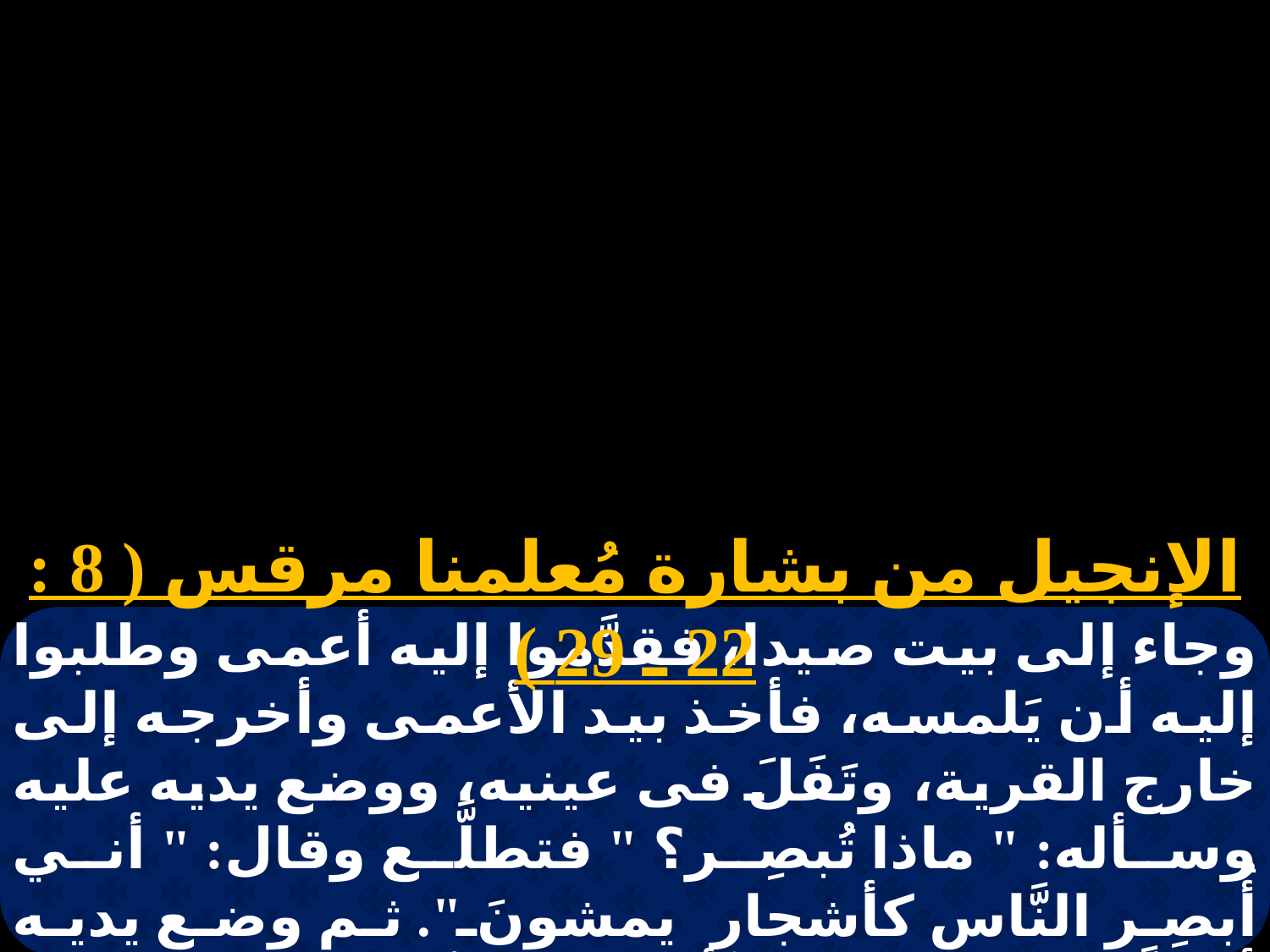

الإنجيل من بشارة مُعلمنا مرقس ( 8 : 22 ـ 29 )
وجاء إلى بيت صيدا، فقدَّموا إليه أعمى وطلبوا إليه أن يَلمسه، فأخذ بيد الأعمى وأخرجه إلى خارج القرية، وتَفَلَ فى عينيه، ووضع يديه عليه وسأله: " ماذا تُبصِر؟ " فتطلَّع وقال: " أني أُبصِر النَّاس كأشجارٍ يمشونَ ". ثم وضع يديه أيضاً على عينيه، فأبصر وشُفِيَ ونظر كل إنسان جلياً.